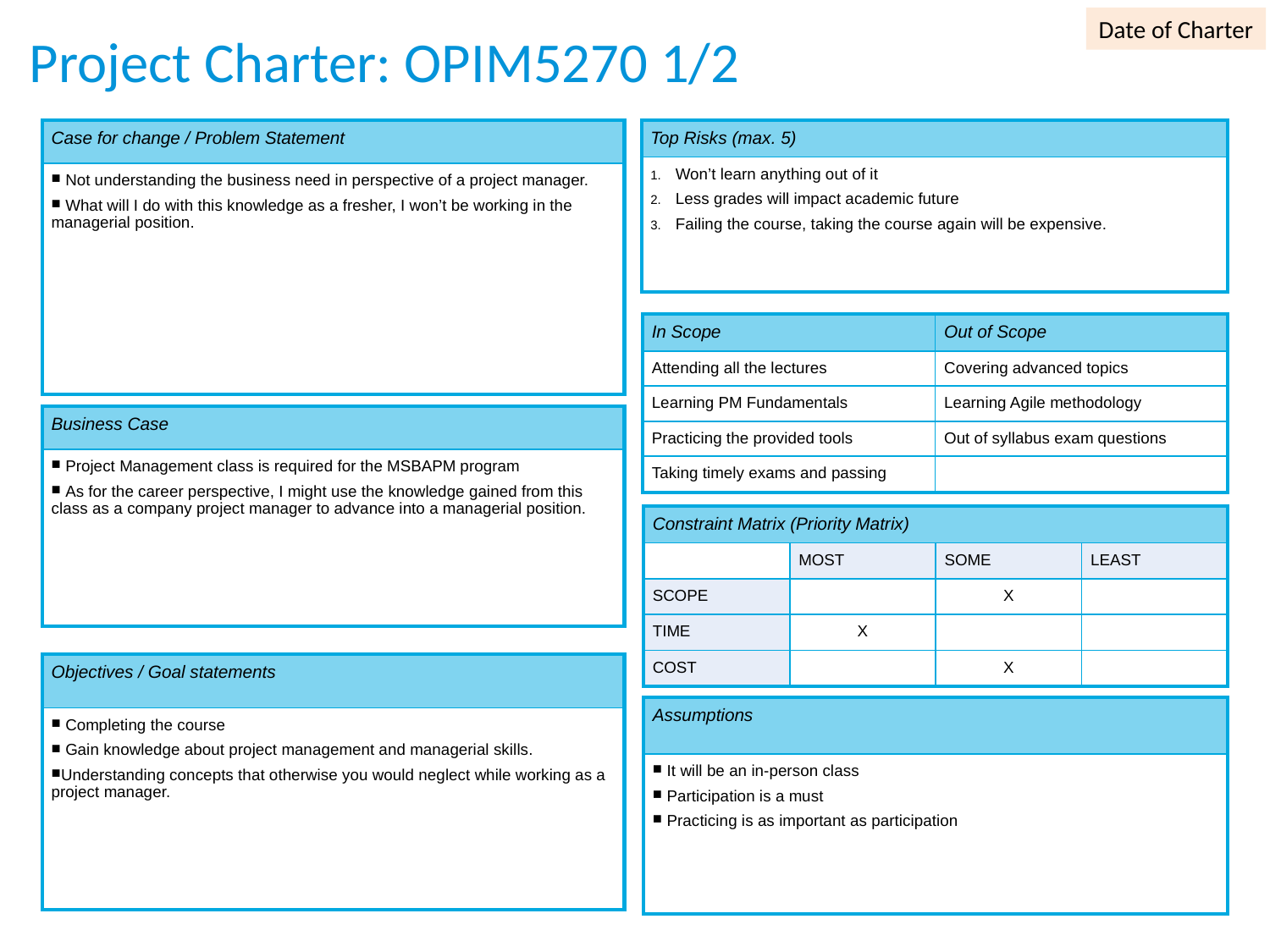

# Project Charter: OPIM5270 1/2
Date of Charter
| Case for change / Problem Statement |
| --- |
| Not understanding the business need in perspective of a project manager. What will I do with this knowledge as a fresher, I won’t be working in the managerial position. |
| Top Risks (max. 5) |
| --- |
| Won’t learn anything out of it Less grades will impact academic future Failing the course, taking the course again will be expensive. |
| In Scope | Out of Scope |
| --- | --- |
| Attending all the lectures | Covering advanced topics |
| Learning PM Fundamentals | Learning Agile methodology |
| Practicing the provided tools | Out of syllabus exam questions |
| Taking timely exams and passing |  |
| Business Case |
| --- |
| Project Management class is required for the MSBAPM program As for the career perspective, I might use the knowledge gained from this class as a company project manager to advance into a managerial position. |
| Constraint Matrix (Priority Matrix) |  |  |  |
| --- | --- | --- | --- |
|  | MOST | SOME | LEAST |
| SCOPE |  | X |  |
| TIME | X |  |  |
| COST |  | X |  |
| Objectives / Goal statements |
| --- |
| Completing the course Gain knowledge about project management and managerial skills. Understanding concepts that otherwise you would neglect while working as a project manager. |
| Assumptions |
| --- |
| It will be an in-person class Participation is a must Practicing is as important as participation |